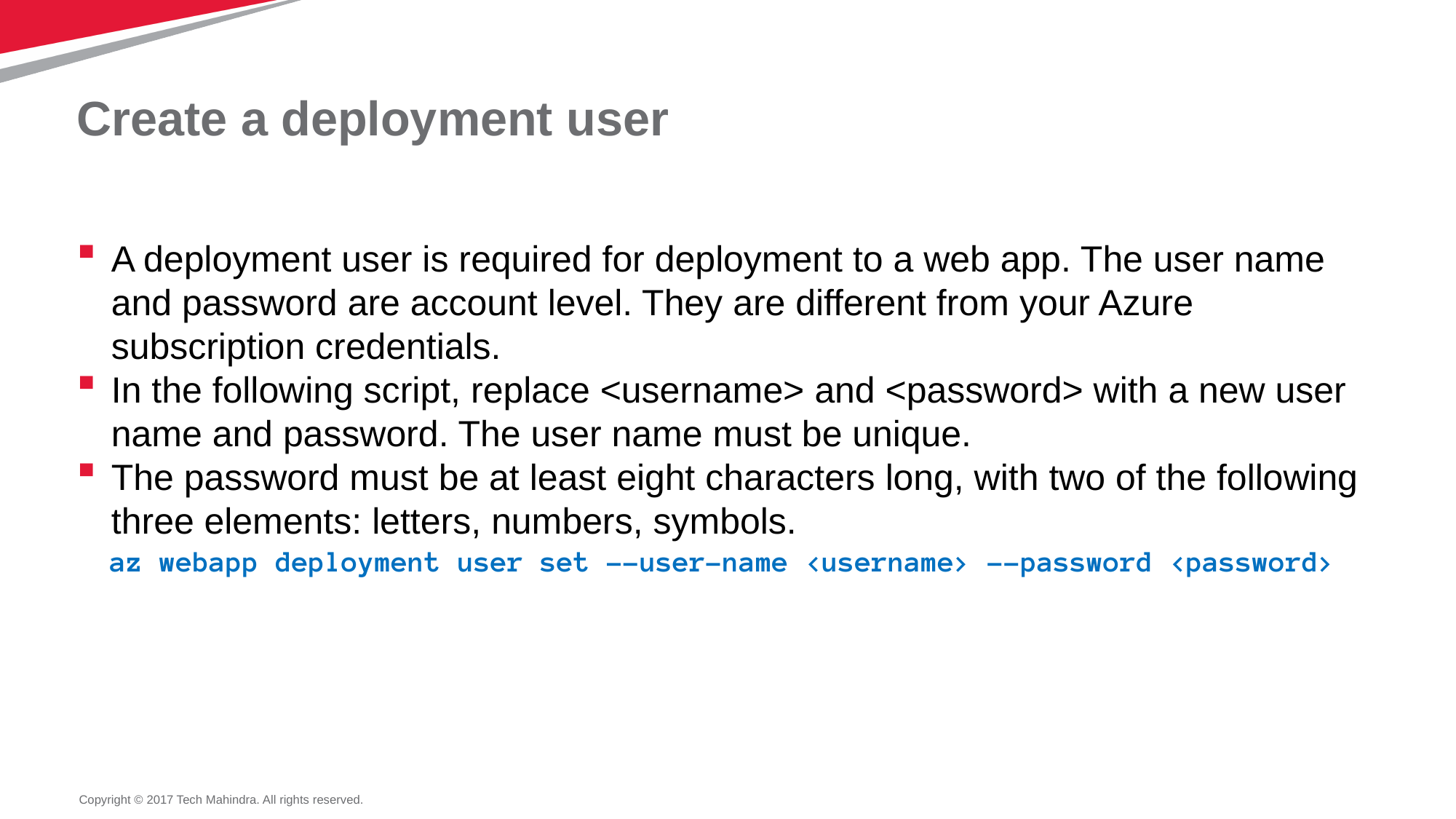

# Create a deployment user
A deployment user is required for deployment to a web app. The user name and password are account level. They are different from your Azure subscription credentials.
In the following script, replace <username> and <password> with a new user name and password. The user name must be unique.
The password must be at least eight characters long, with two of the following three elements: letters, numbers, symbols.
az webapp deployment user set --user-name <username> --password <password>